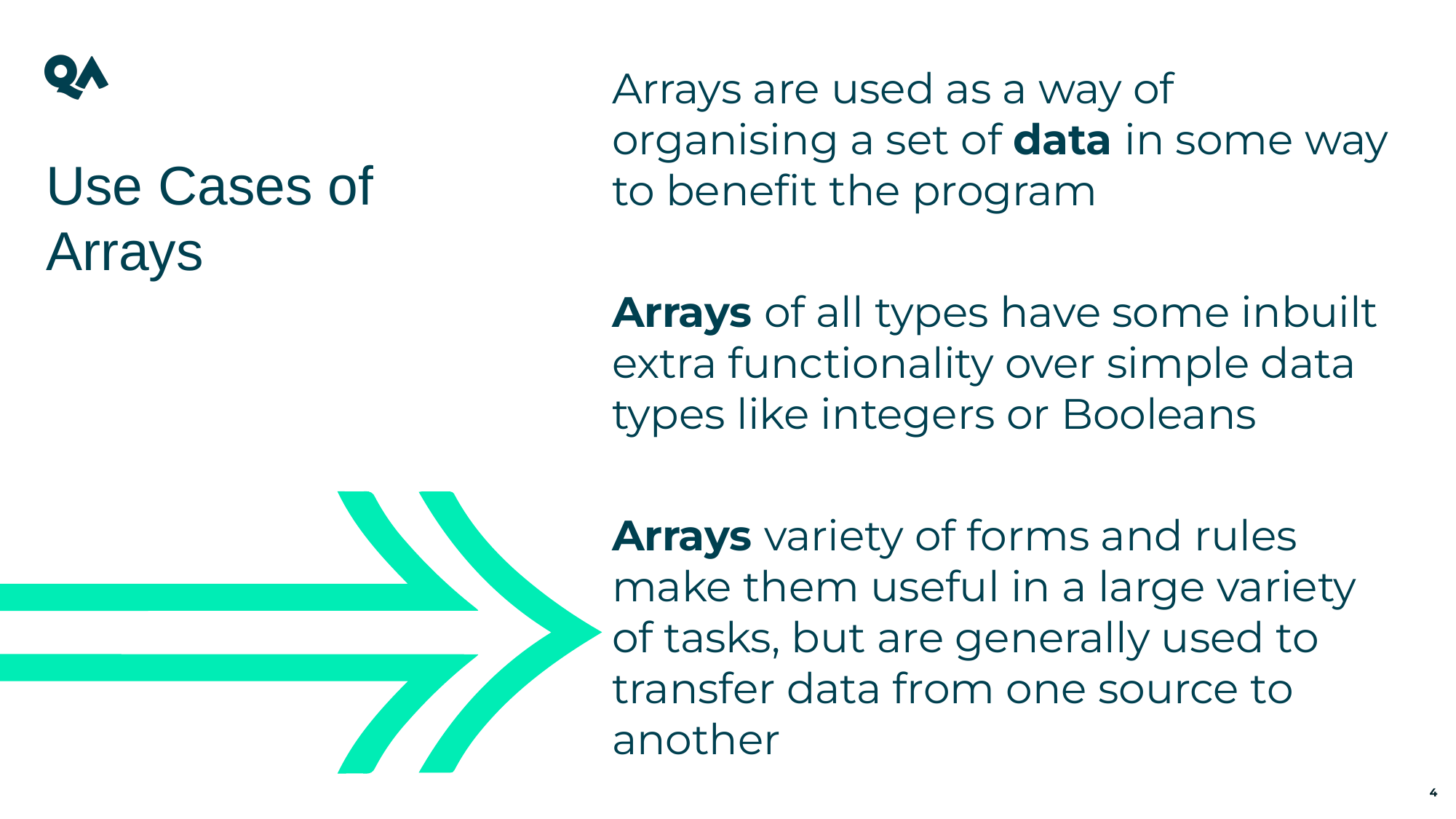

Arrays are used as a way of organising a set of data in some way to benefit the program

Arrays of all types have some inbuilt extra functionality over simple data types like integers or Booleans

Arrays variety of forms and rules make them useful in a large variety of tasks, but are generally used to transfer data from one source to another
Use Cases of Arrays
4